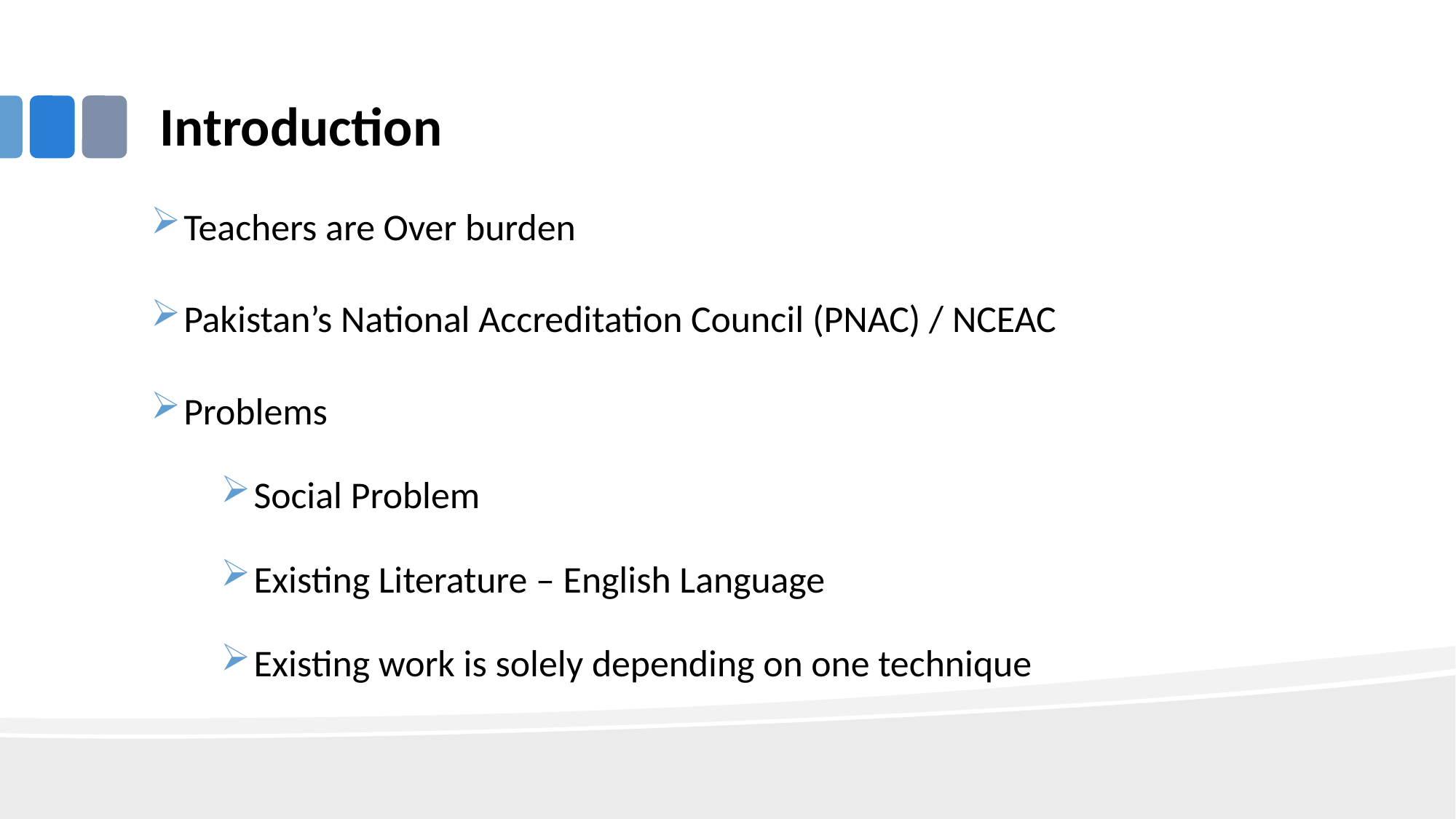

# Introduction
Teachers are Over burden
Pakistan’s National Accreditation Council (PNAC) / NCEAC
Problems
Social Problem
Existing Literature – English Language
Existing work is solely depending on one technique